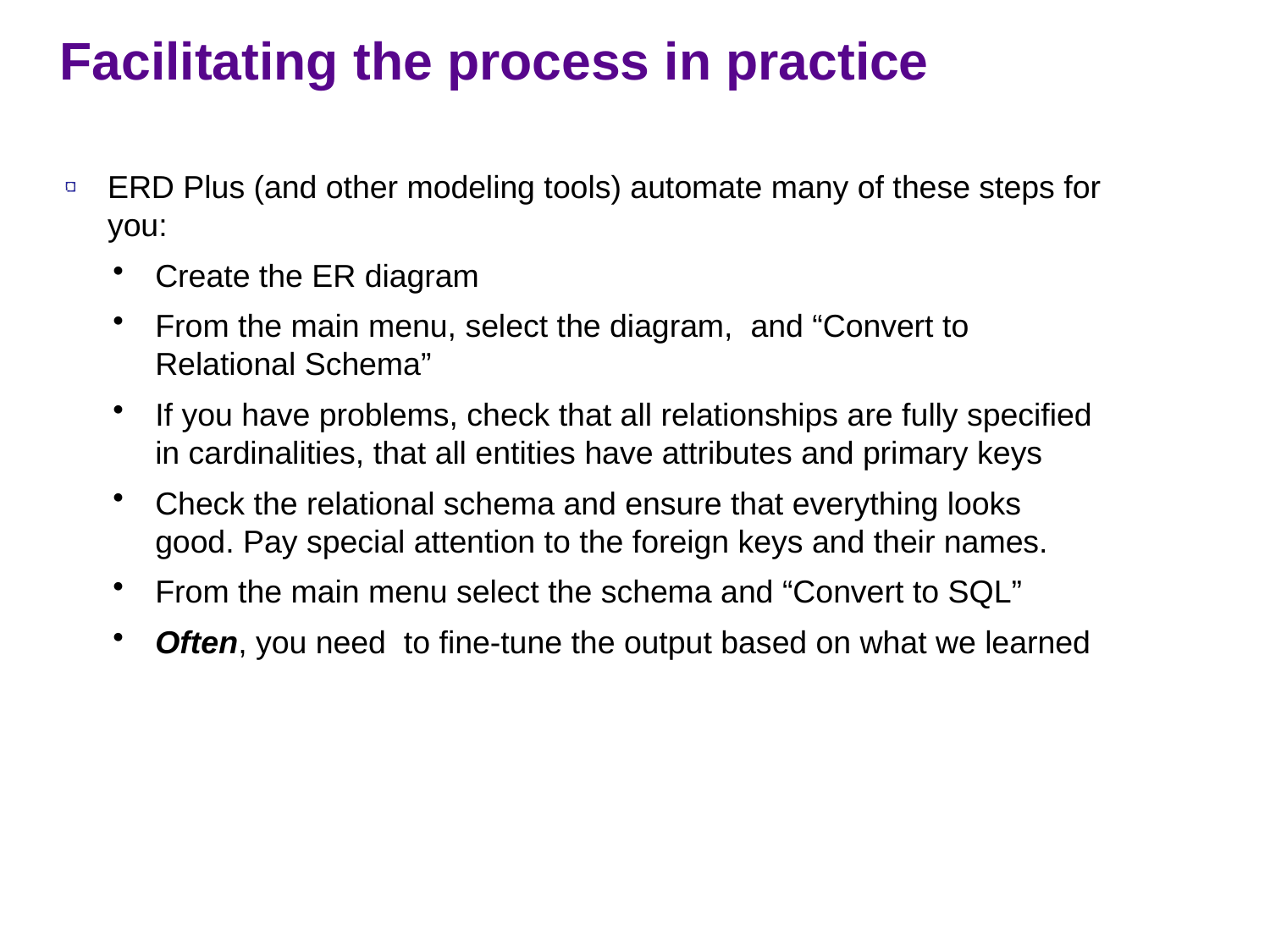

Facilitating the process in practice
ERD Plus (and other modeling tools) automate many of these steps for you:
Create the ER diagram
From the main menu, select the diagram,  and “Convert to Relational Schema”
If you have problems, check that all relationships are fully specified in cardinalities, that all entities have attributes and primary keys
Check the relational schema and ensure that everything looks good. Pay special attention to the foreign keys and their names.
From the main menu select the schema and “Convert to SQL”
Often, you need  to fine-tune the output based on what we learned